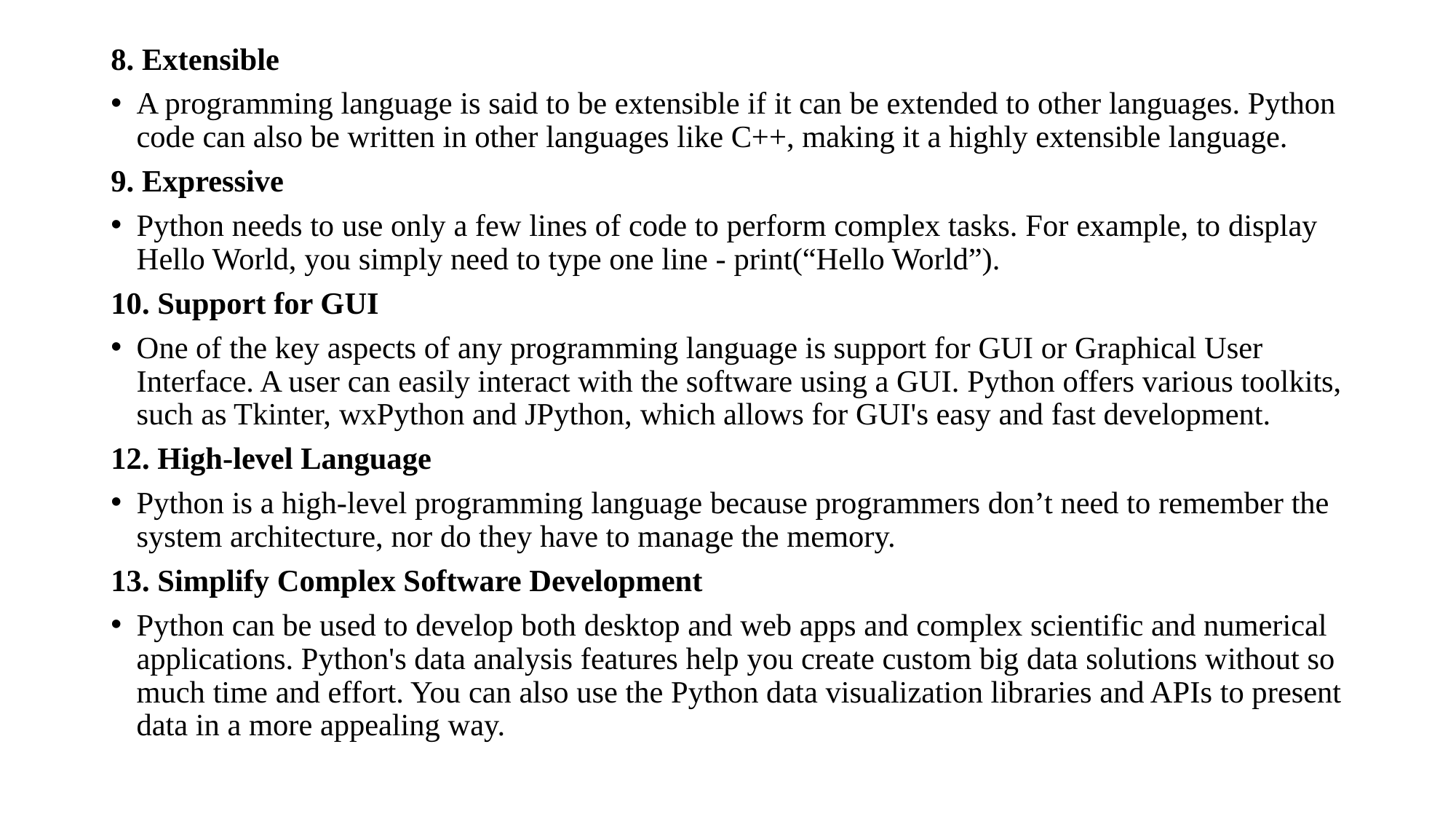

8. Extensible
A programming language is said to be extensible if it can be extended to other languages. Python code can also be written in other languages like C++, making it a highly extensible language.
9. Expressive
Python needs to use only a few lines of code to perform complex tasks. For example, to display Hello World, you simply need to type one line - print(“Hello World”).
10. Support for GUI
One of the key aspects of any programming language is support for GUI or Graphical User Interface. A user can easily interact with the software using a GUI. Python offers various toolkits, such as Tkinter, wxPython and JPython, which allows for GUI's easy and fast development.
12. High-level Language
Python is a high-level programming language because programmers don’t need to remember the system architecture, nor do they have to manage the memory.
13. Simplify Complex Software Development
Python can be used to develop both desktop and web apps and complex scientific and numerical applications. Python's data analysis features help you create custom big data solutions without so much time and effort. You can also use the Python data visualization libraries and APIs to present data in a more appealing way.

#